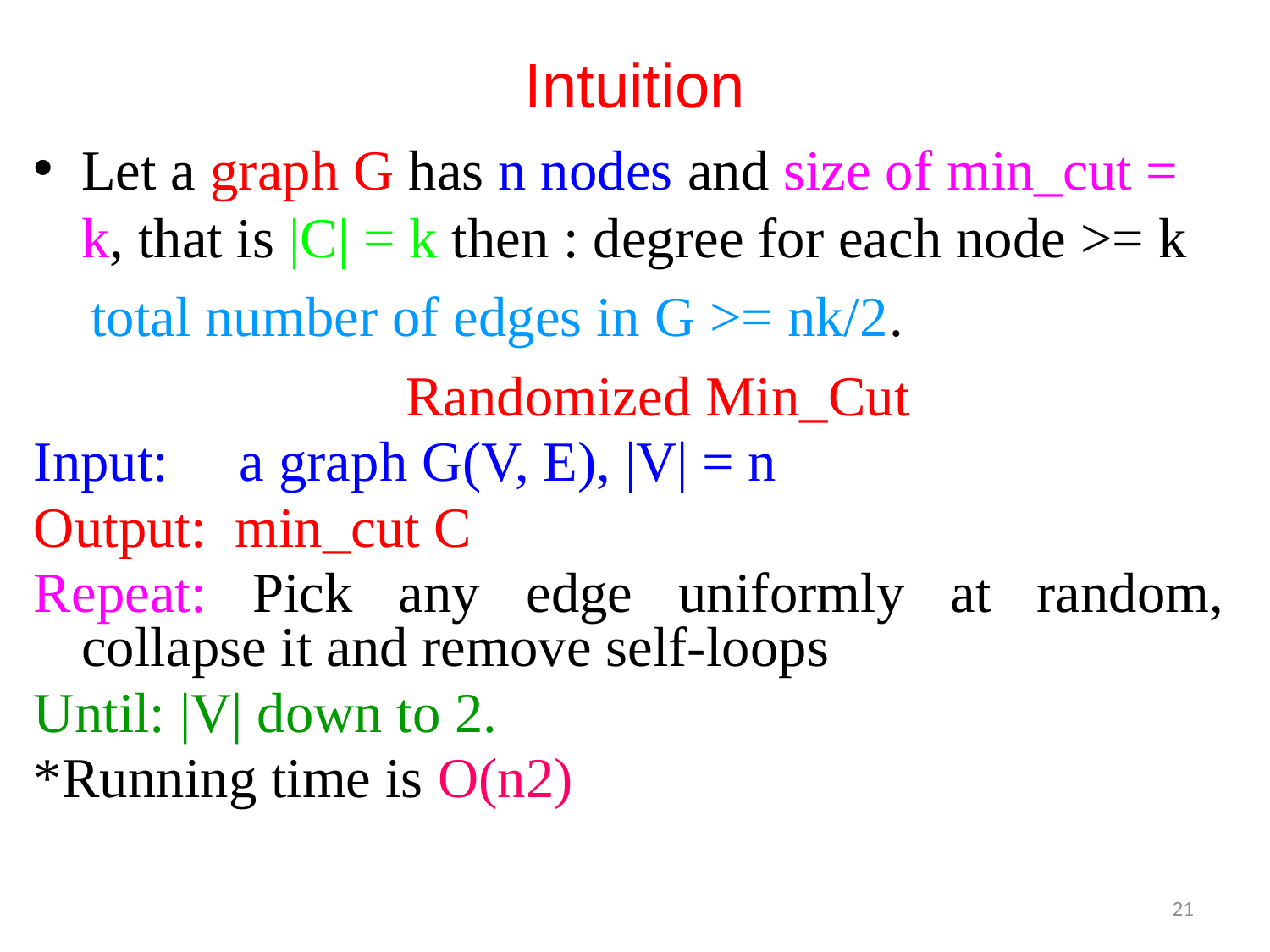

# Intuition
Let a graph G has n nodes and size of min_cut = k, that is |C| = k then : degree for each node >= k
    total number of edges in G >= nk/2.
    Randomized Min_Cut
Input:     a graph G(V, E), |V| = n
Output:  min_cut C
Repeat: Pick any edge uniformly at random, collapse it and remove self-loops
Until: |V| down to 2.
*Running time is O(n2)

21